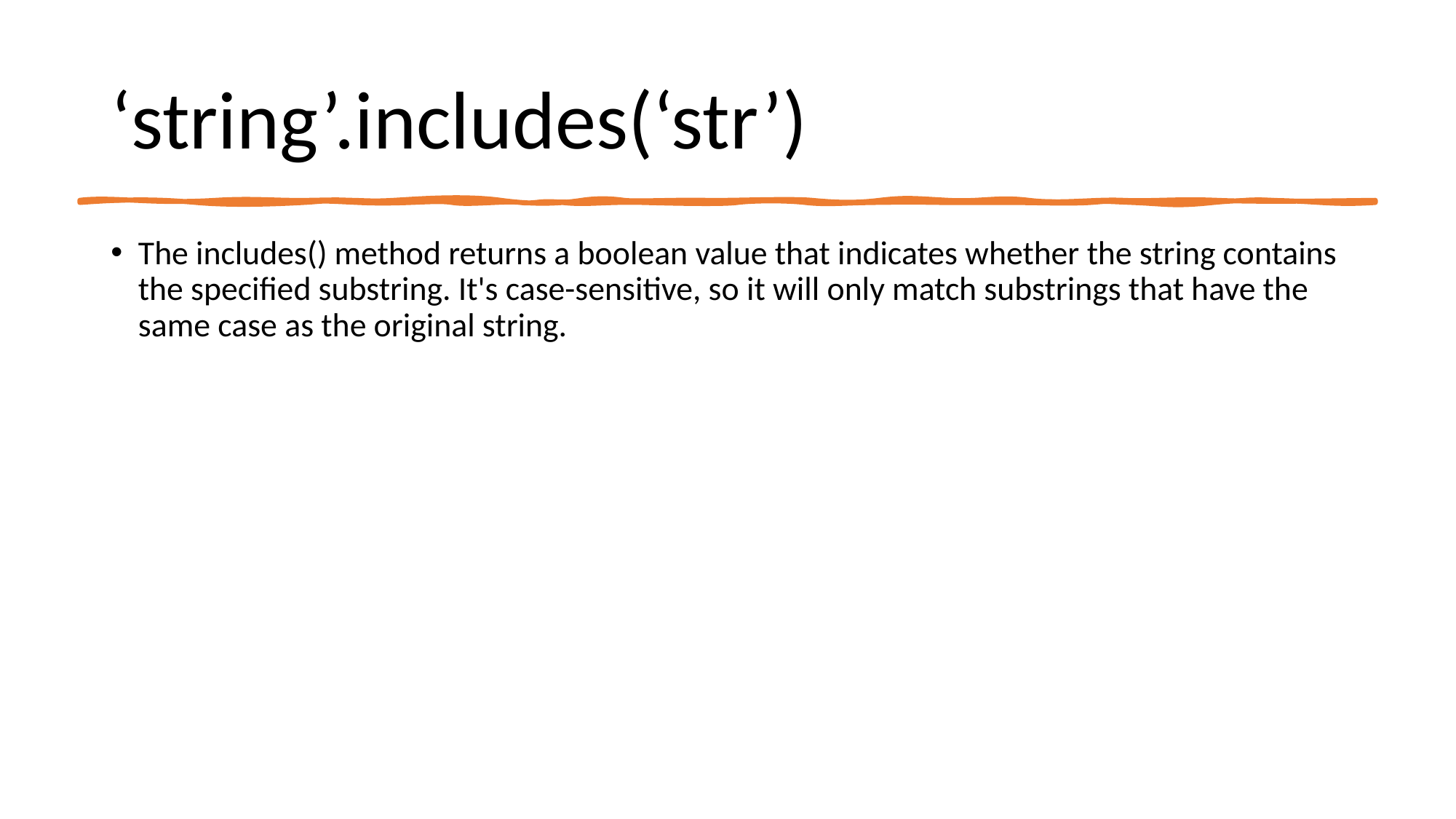

# ‘string’.includes(‘str’)

The includes() method returns a boolean value that indicates whether the string contains the specified substring. It's case-sensitive, so it will only match substrings that have the same case as the original string.